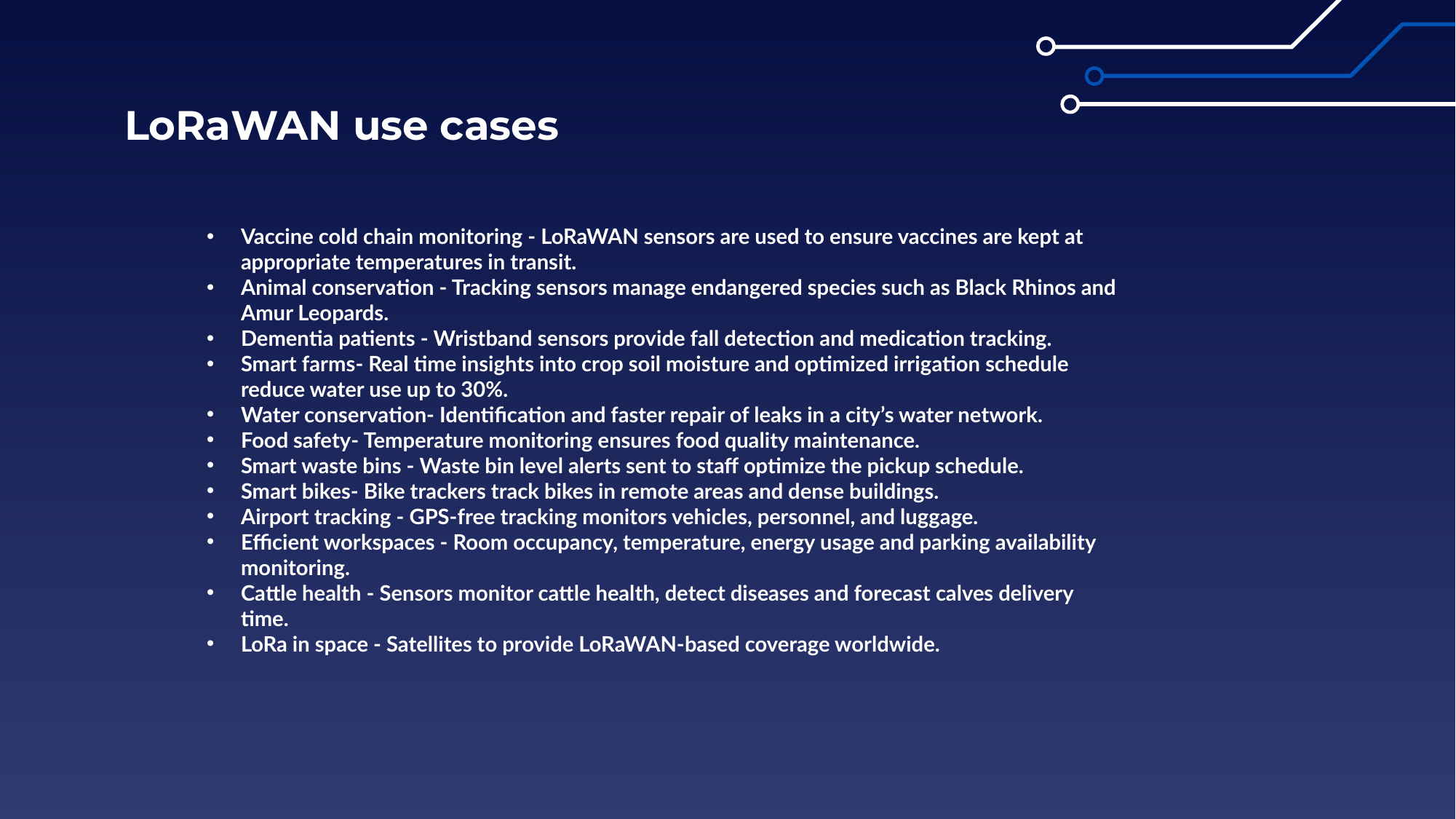

# LoRaWAN use cases
Vaccine cold chain monitoring - LoRaWAN sensors are used to ensure vaccines are kept at appropriate temperatures in transit.
Animal conservation - Tracking sensors manage endangered species such as Black Rhinos and Amur Leopards.
Dementia patients - Wristband sensors provide fall detection and medication tracking.
Smart farms- Real time insights into crop soil moisture and optimized irrigation schedule reduce water use up to 30%.
Water conservation- Identification and faster repair of leaks in a city’s water network.
Food safety- Temperature monitoring ensures food quality maintenance.
Smart waste bins - Waste bin level alerts sent to staff optimize the pickup schedule.
Smart bikes- Bike trackers track bikes in remote areas and dense buildings.
Airport tracking - GPS-free tracking monitors vehicles, personnel, and luggage.
Efficient workspaces - Room occupancy, temperature, energy usage and parking availability monitoring.
Cattle health - Sensors monitor cattle health, detect diseases and forecast calves delivery time.
LoRa in space - Satellites to provide LoRaWAN-based coverage worldwide.